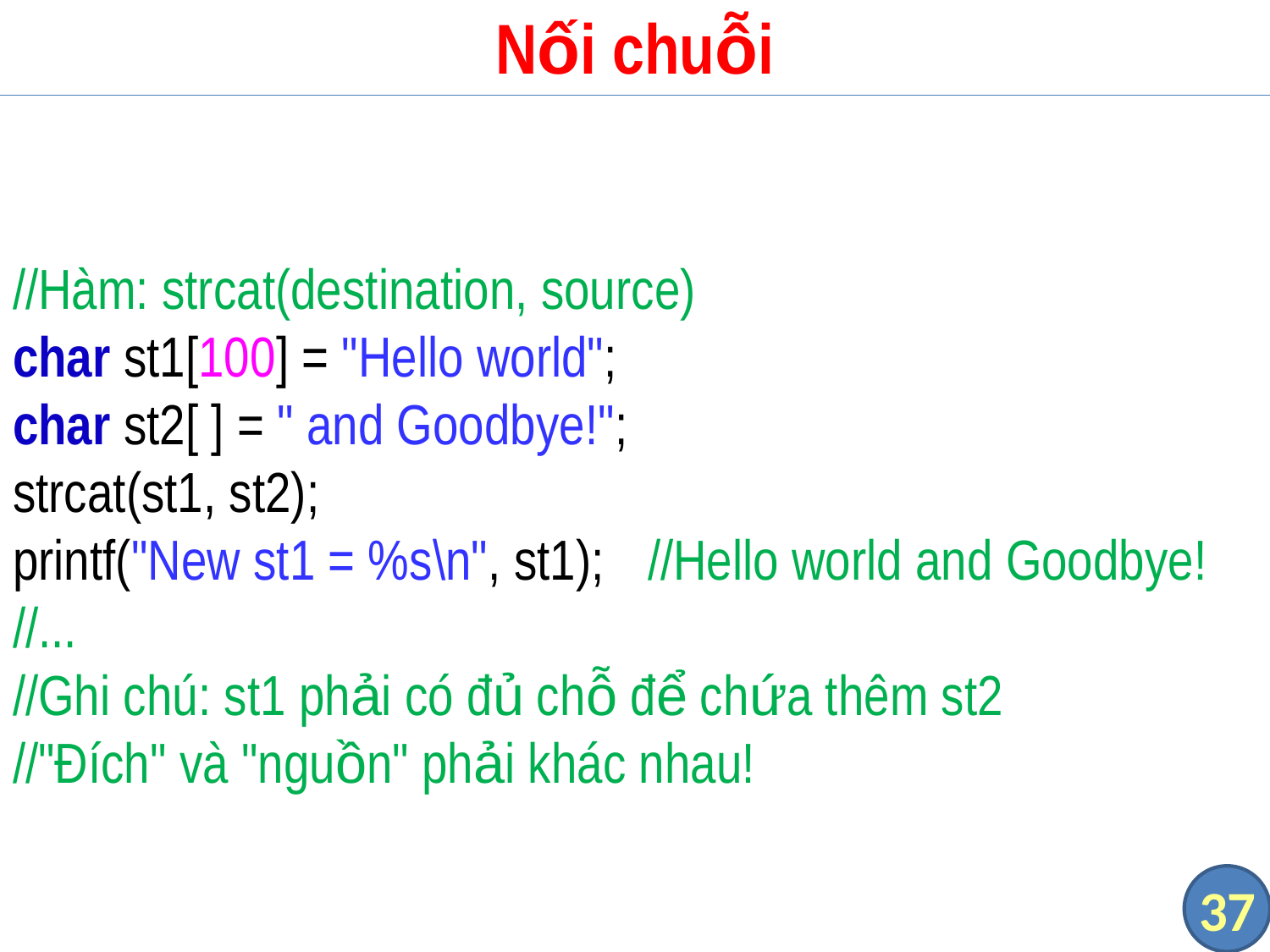

# Nối chuỗi
//Hàm: strcat(destination, source)
char st1[100] = "Hello world";
char st2[ ] = " and Goodbye!";
strcat(st1, st2);
printf("New st1 = %s\n", st1);	//Hello world and Goodbye!
//...
//Ghi chú: st1 phải có đủ chỗ để chứa thêm st2
//"Đích" và "nguồn" phải khác nhau!
37